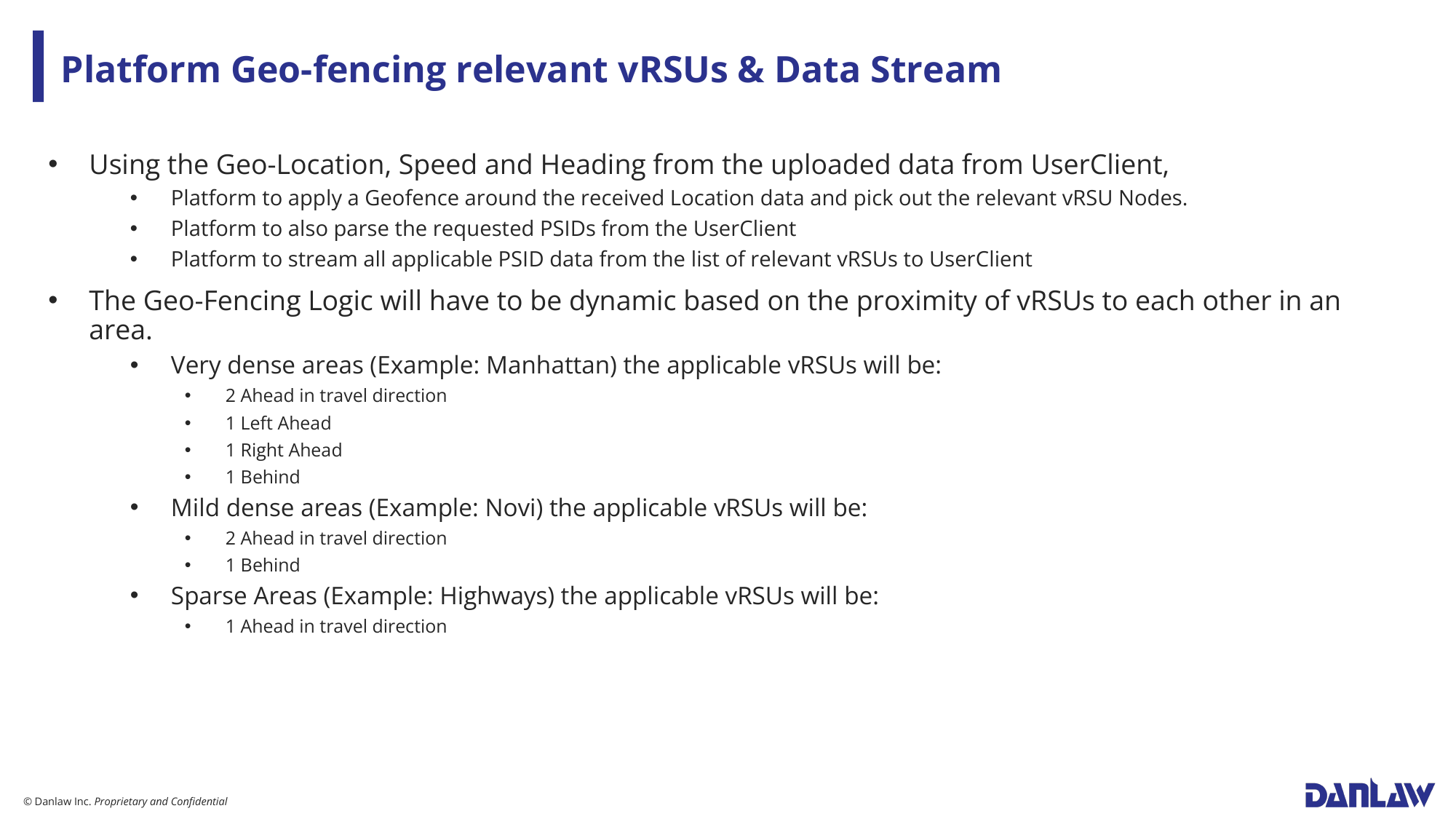

# Platform Geo-fencing relevant vRSUs & Data Stream
Using the Geo-Location, Speed and Heading from the uploaded data from UserClient,
Platform to apply a Geofence around the received Location data and pick out the relevant vRSU Nodes.
Platform to also parse the requested PSIDs from the UserClient
Platform to stream all applicable PSID data from the list of relevant vRSUs to UserClient
The Geo-Fencing Logic will have to be dynamic based on the proximity of vRSUs to each other in an area.
Very dense areas (Example: Manhattan) the applicable vRSUs will be:
2 Ahead in travel direction
1 Left Ahead
1 Right Ahead
1 Behind
Mild dense areas (Example: Novi) the applicable vRSUs will be:
2 Ahead in travel direction
1 Behind
Sparse Areas (Example: Highways) the applicable vRSUs will be:
1 Ahead in travel direction